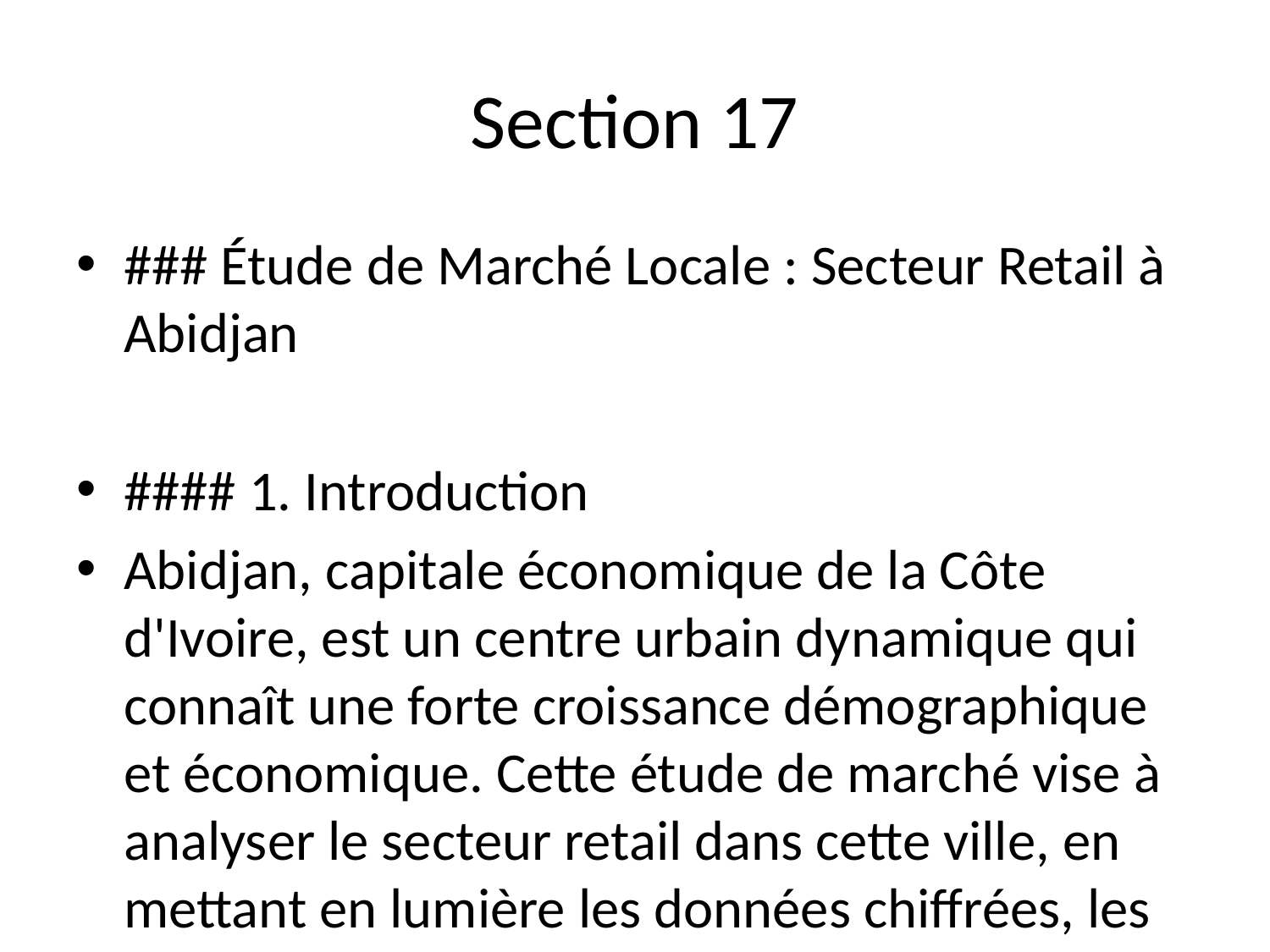

# Section 17
### Étude de Marché Locale : Secteur Retail à Abidjan

#### 1. Introduction
Abidjan, capitale économique de la Côte d'Ivoire, est un centre urbain dynamique qui connaît une forte croissance démographique et économique. Cette étude de marché vise à analyser le secteur retail dans cette ville, en mettant en lumière les données chiffrées, les tendances locales, le niveau de concurrence ainsi que les besoins non satisfaits des consommateurs.

#### 2. Données Chiffrées

- **Population** : Abidjan compte environ 5 millions d'habitants, ce qui en fait la plus grande ville de Côte d'Ivoire.
- **Croissance économique** : Selon le rapport de la Banque Mondiale, la Côte d'Ivoire affiche une croissance du PIB d'environ 6-8% par an, soutenue par le secteur des services, dont le retail fait partie.
- **Dépenses des ménages** : En 2022, la consommation des ménages a été estimée à environ 12 milliards de dollars, avec une part significative dédiée aux biens de consommation et à l’alimentation.

#### 3